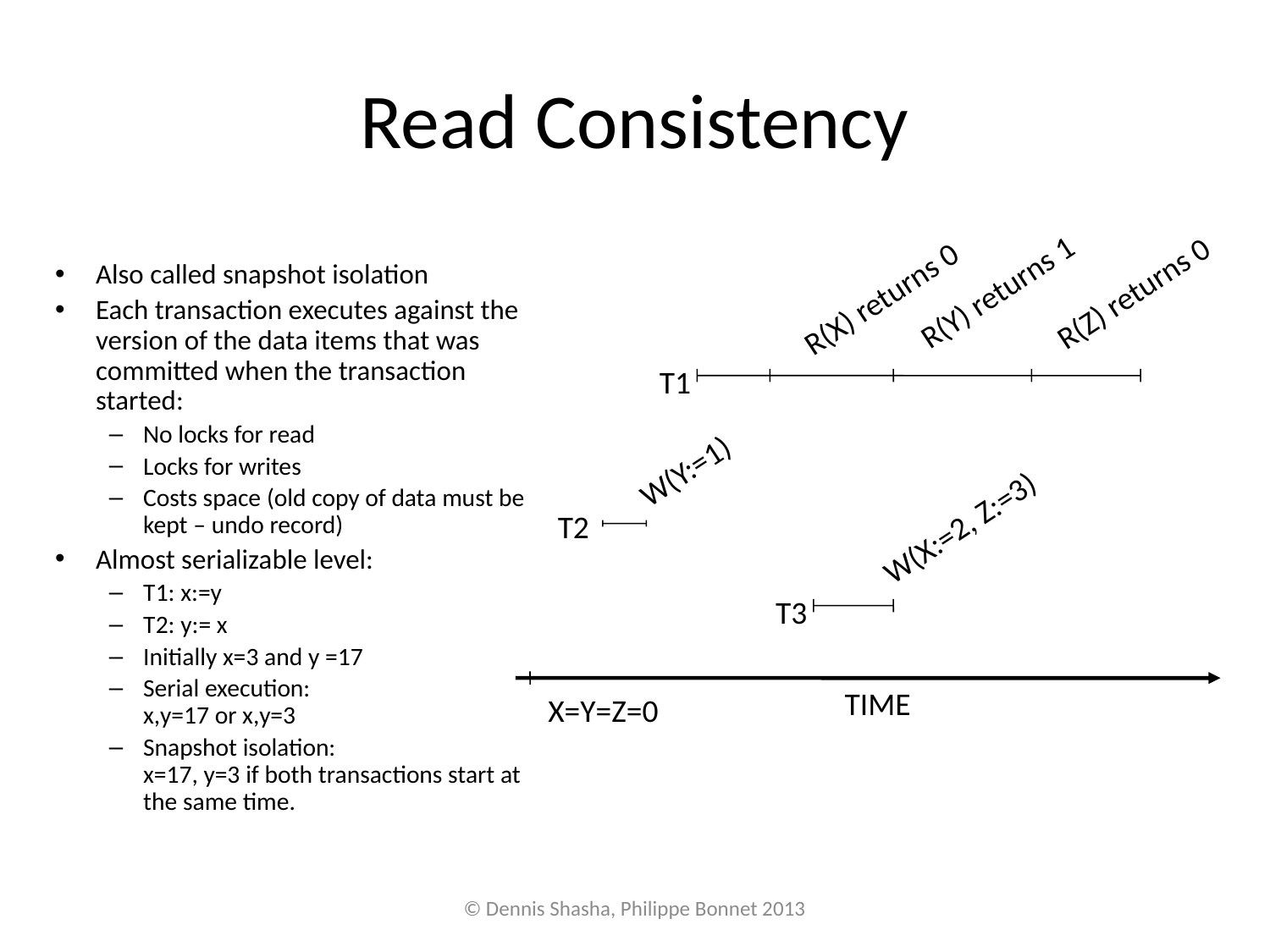

# Read Consistency
Also called snapshot isolation
Each transaction executes against the version of the data items that was committed when the transaction started:
No locks for read
Locks for writes
Costs space (old copy of data must be kept – undo record)
Almost serializable level:
T1: x:=y
T2: y:= x
Initially x=3 and y =17
Serial execution:
x,y=17 or x,y=3
Snapshot isolation:
x=17, y=3 if both transactions start at the same time.

R(Y) returns 1
R(Z) returns 0
R(X) returns 0
T1

W(Y:=1)
W(X:=2, Z:=3)
T2

T3

TIME

X=Y=Z=0
© Dennis Shasha, Philippe Bonnet 2013